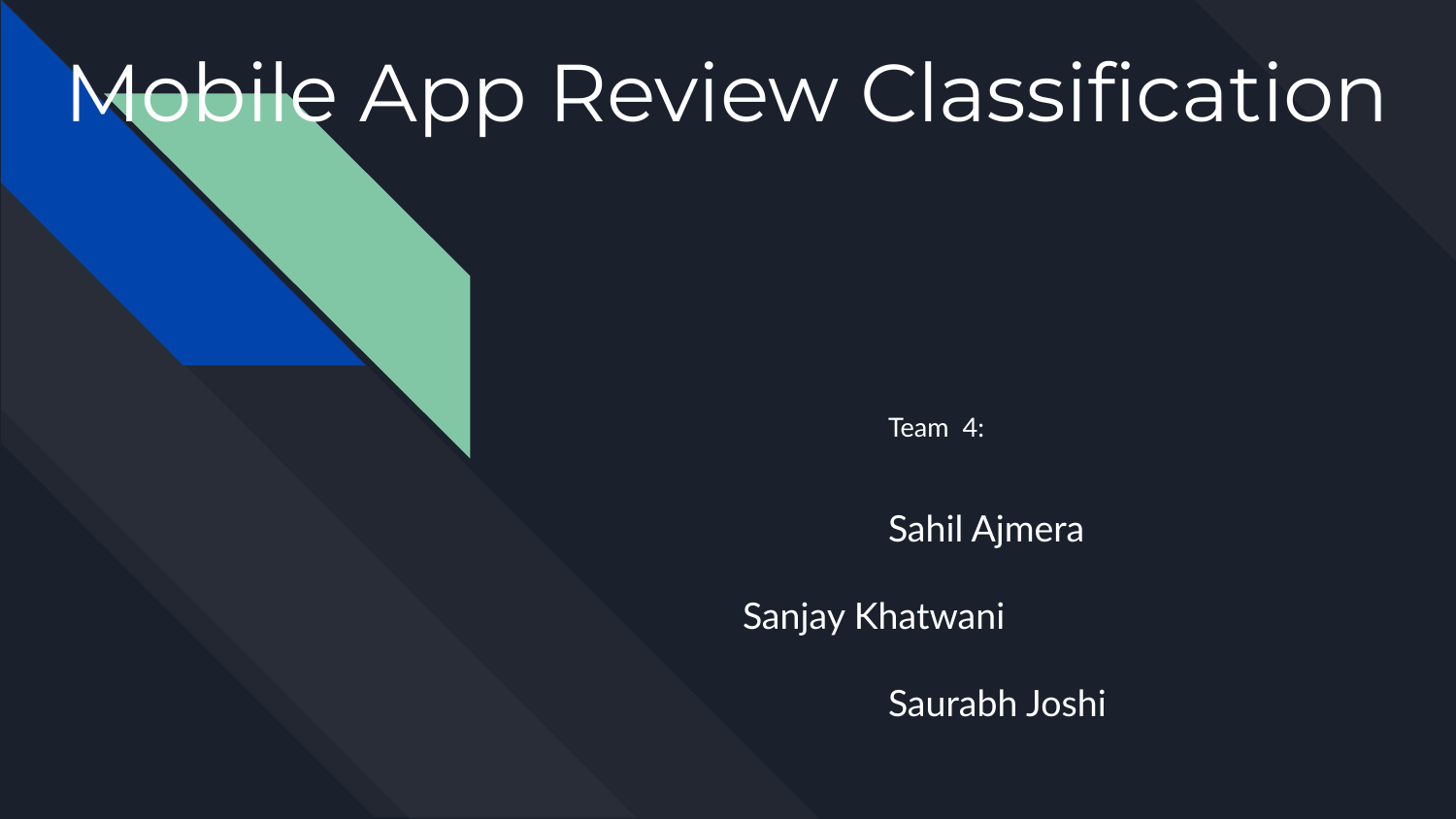

# Mobile App Review Classification
	Team  4:									Sahil Ajmera				Sanjay Khatwani
				Saurabh Joshi